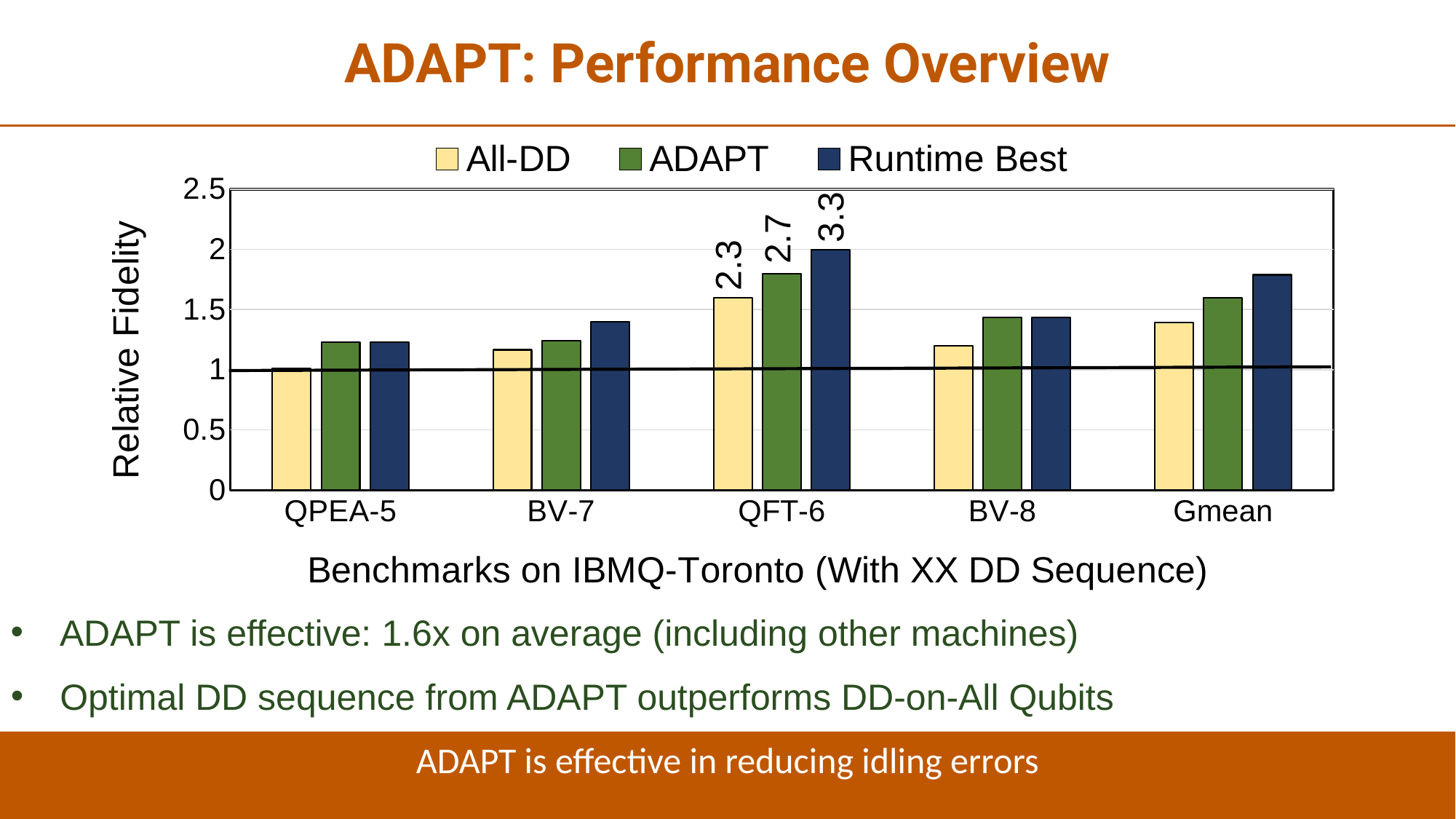

ADAPT: Performance Overview

### Chart

| Category | All-DD | ADAPT | Runtime Best |
|---|---|---|---|
| QPEA-5 | 1.01020645 | 1.23173278 | 1.23173278 |
| BV-7 | 1.16558368 | 1.24086936 | 1.39771453 |
| QFT-6 | 1.6 | 1.8 | 2.0 |
| BV-8 | 1.19831932 | 1.43241295 | 1.43241295 |
| Gmean | 1.39203841 | 1.59751355 | 1.78900319 |
3.3
2.7
2.3
ADAPT is effective: 1.6x on average (including other machines)
Optimal DD sequence from ADAPT outperforms DD-on-All Qubits
ADAPT is effective in reducing idling errors